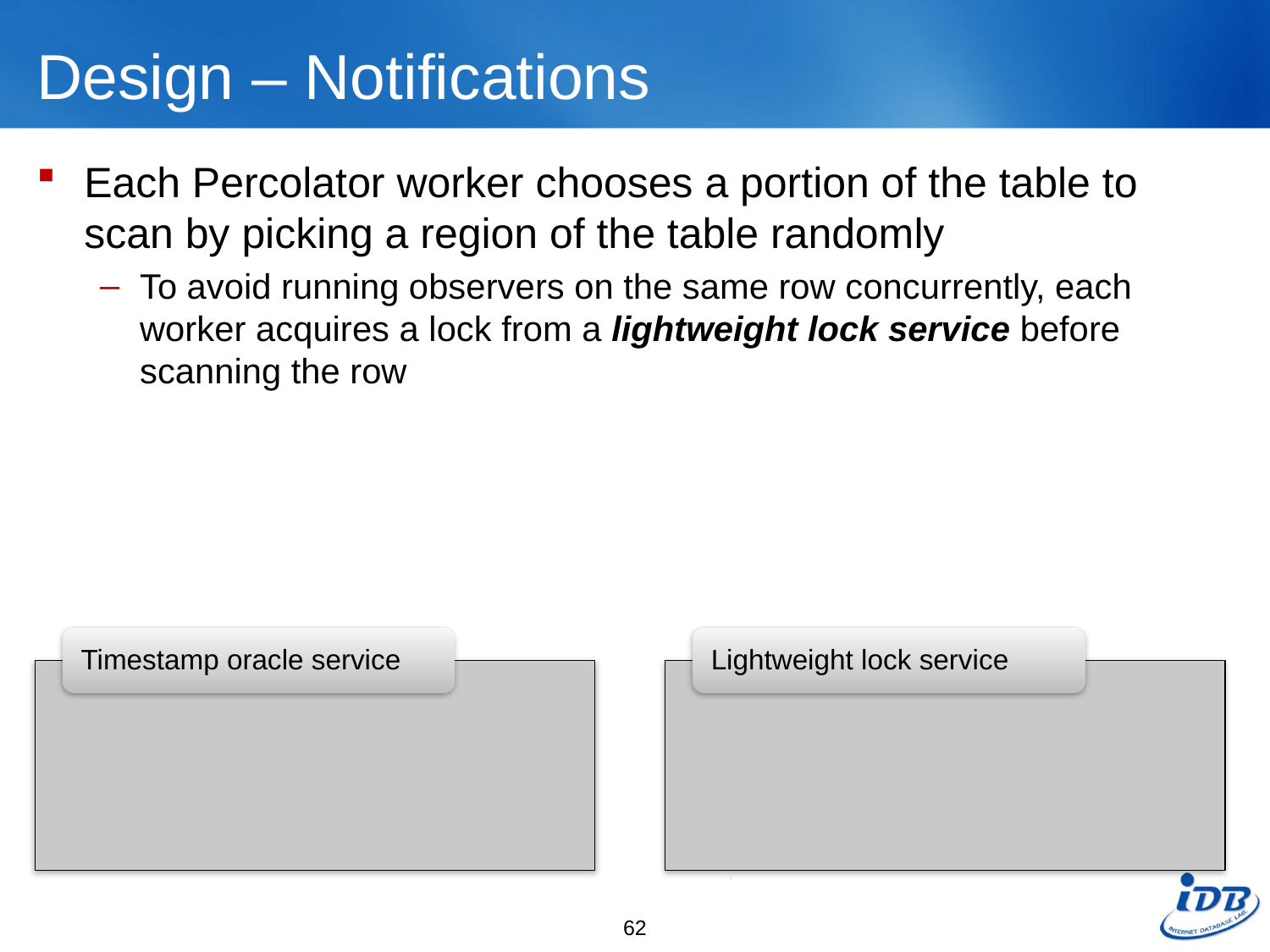

# Design – Notifications
Each Percolator worker chooses a portion of the table to scan by picking a region of the table randomly
To avoid running observers on the same row concurrently, each worker acquires a lock from a lightweight lock service before scanning the row

Timestamp oracle service

Lightweight lock service
62